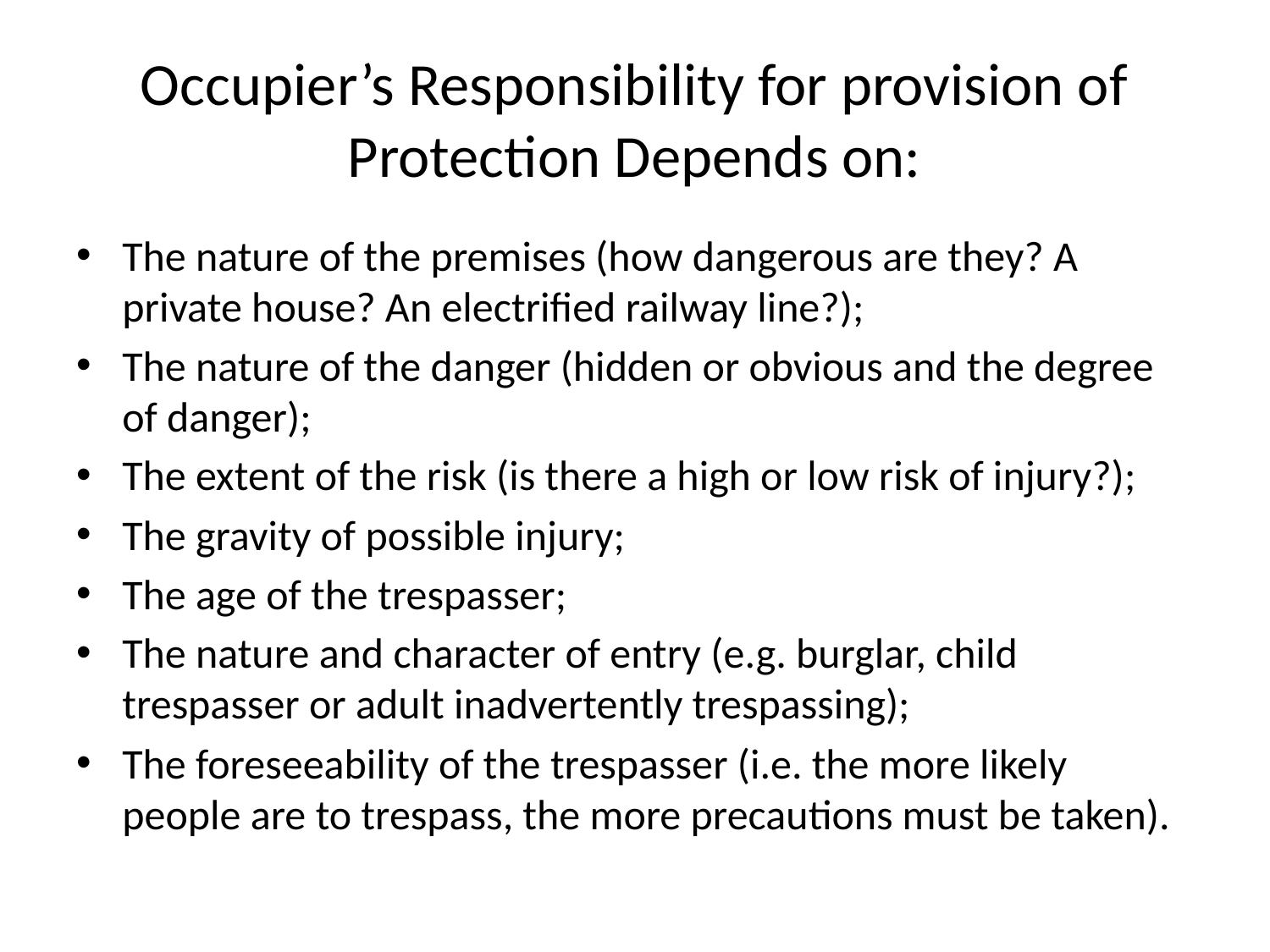

# Occupier’s Responsibility for provision of Protection Depends on:
The nature of the premises (how dangerous are they? A private house? An electrified railway line?);
The nature of the danger (hidden or obvious and the degree of danger);
The extent of the risk (is there a high or low risk of injury?);
The gravity of possible injury;
The age of the trespasser;
The nature and character of entry (e.g. burglar, child trespasser or adult inadvertently trespassing);
The foreseeability of the trespasser (i.e. the more likely people are to trespass, the more precautions must be taken).